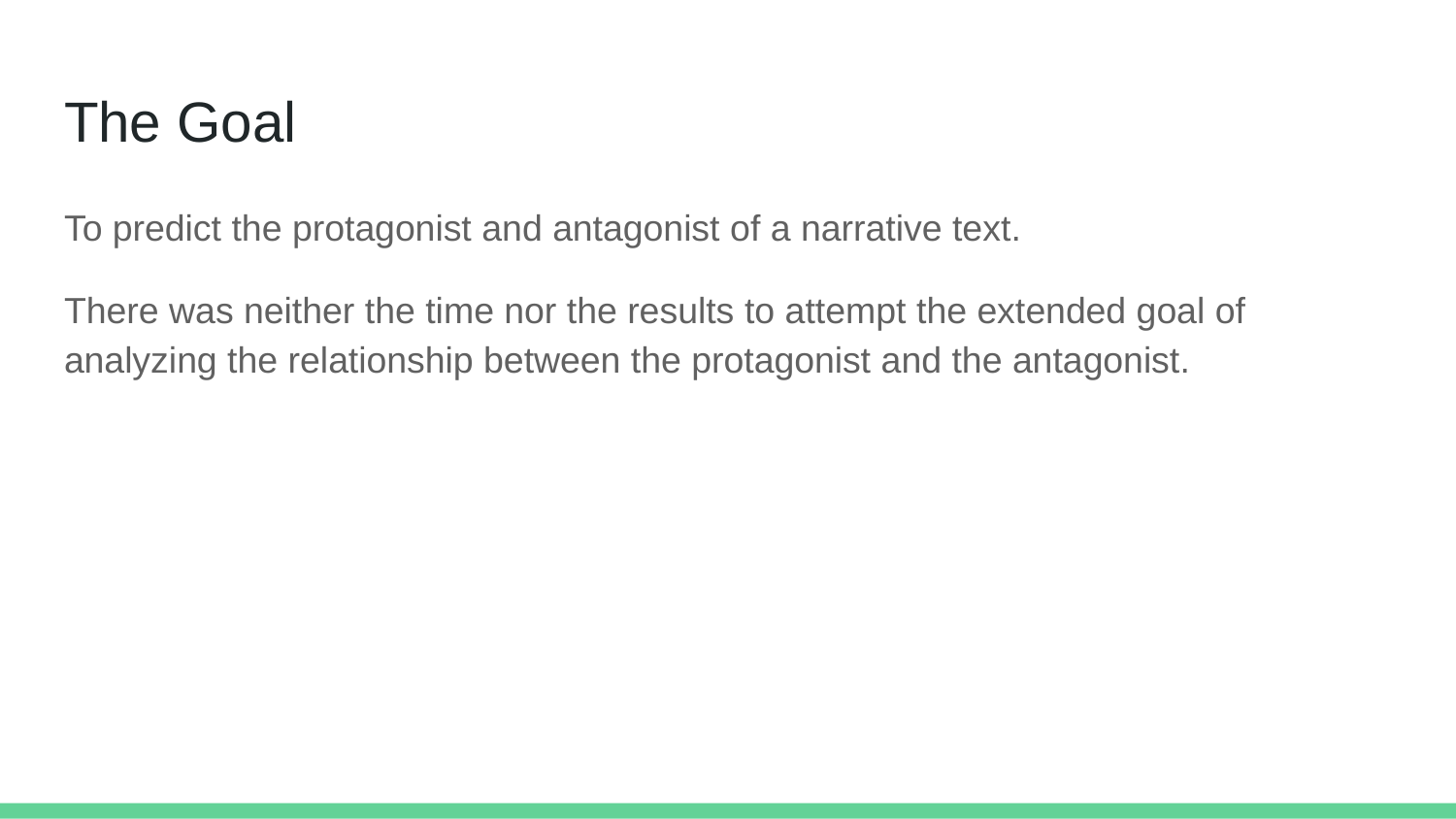

# The Goal
To predict the protagonist and antagonist of a narrative text.
There was neither the time nor the results to attempt the extended goal of analyzing the relationship between the protagonist and the antagonist.